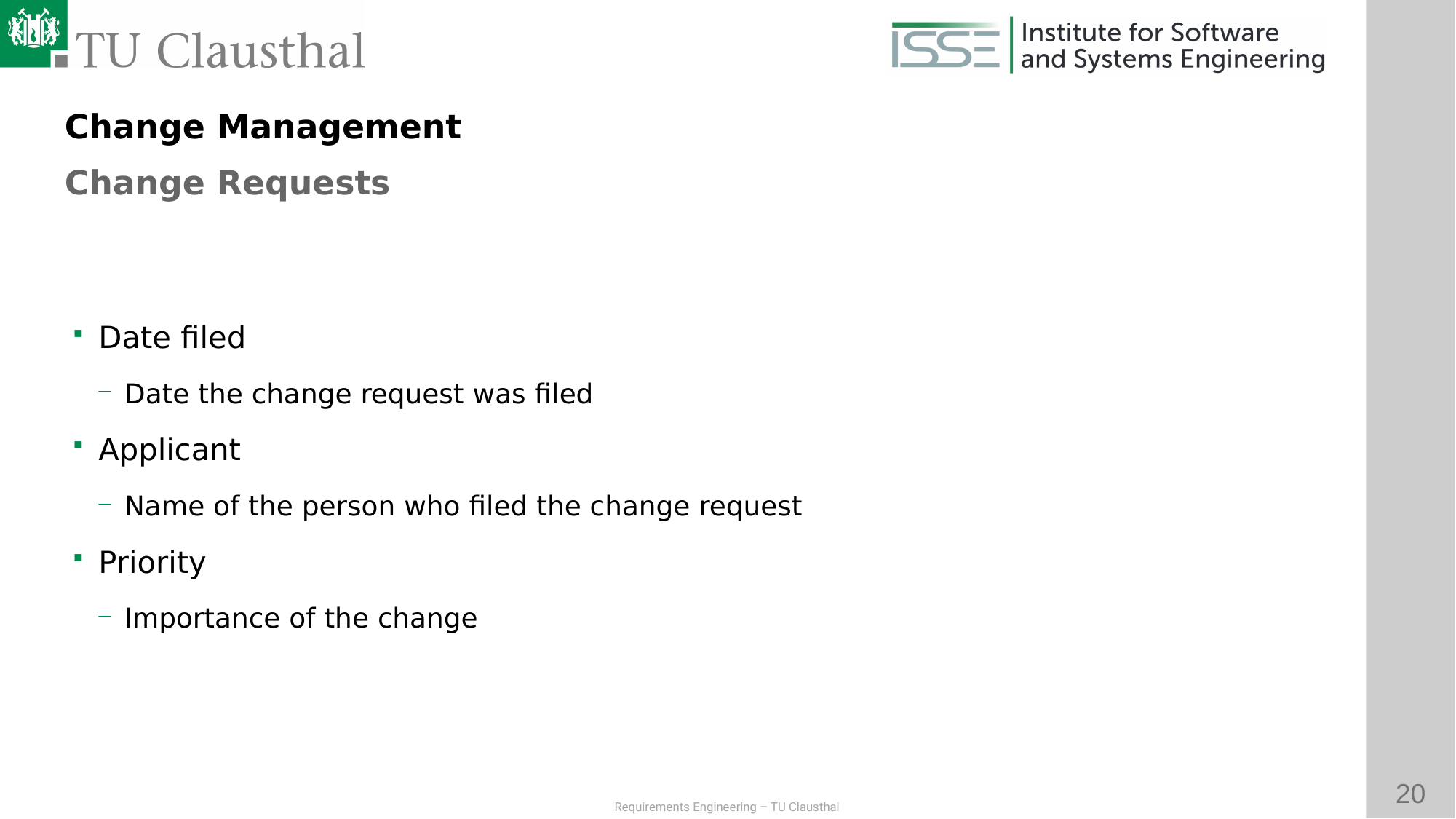

Change Management
Change Requests

# Date filed
Date the change request was filed
Applicant
Name of the person who filed the change request
Priority
Importance of the change